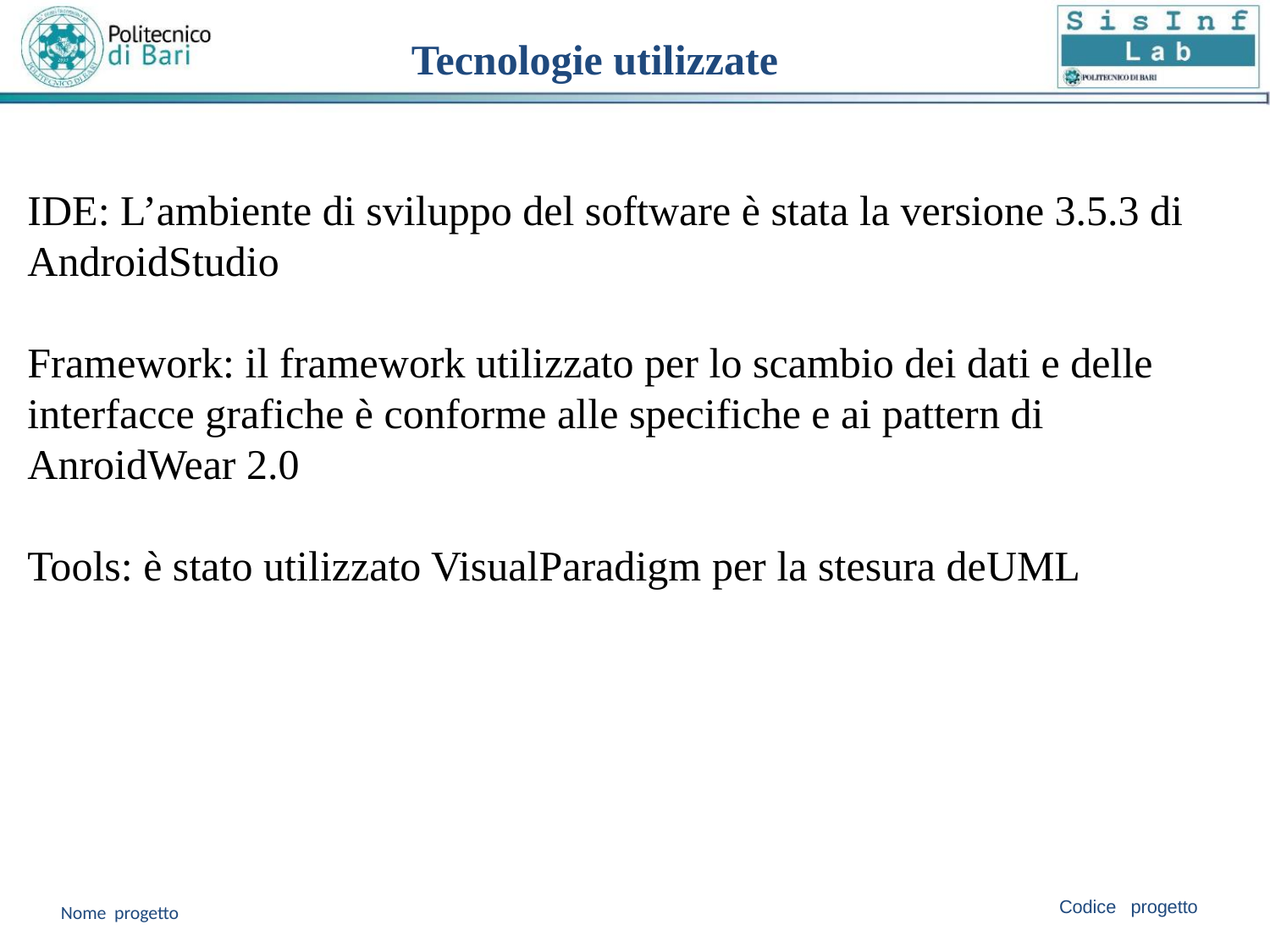

Tecnologie utilizzate

IDE: L’ambiente di sviluppo del software è stata la versione 3.5.3 di AndroidStudio

Framework: il framework utilizzato per lo scambio dei dati e delle interfacce grafiche è conforme alle specifiche e ai pattern di AnroidWear 2.0

Tools: è stato utilizzato VisualParadigm per la stesura deUML
Codice progetto
Nome progetto